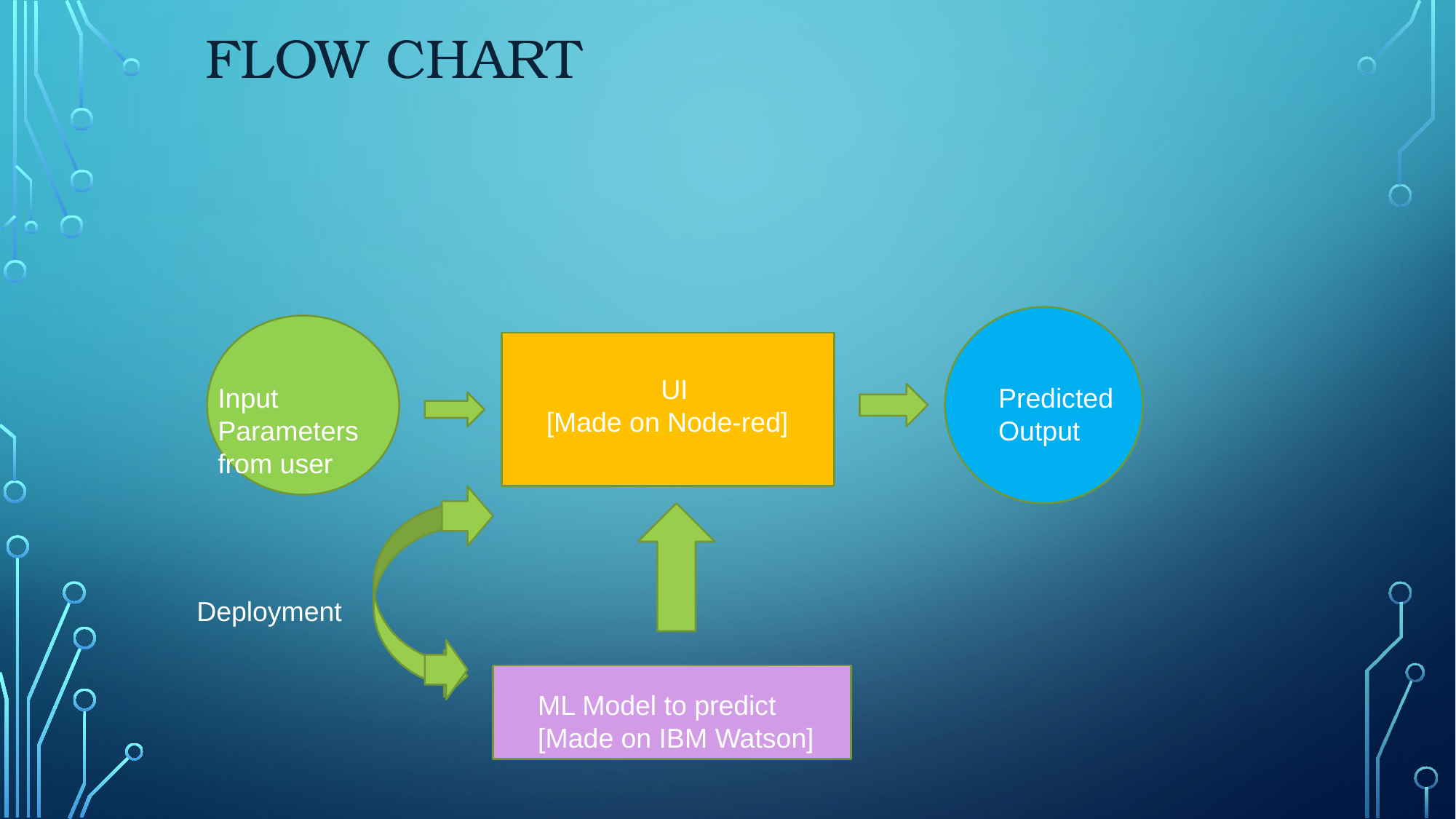

FLOW CHART

               UI
[Made on Node-red]
Input Parameters from user
Predicted Output

Deployment

ML Model to predict
[Made on IBM Watson]